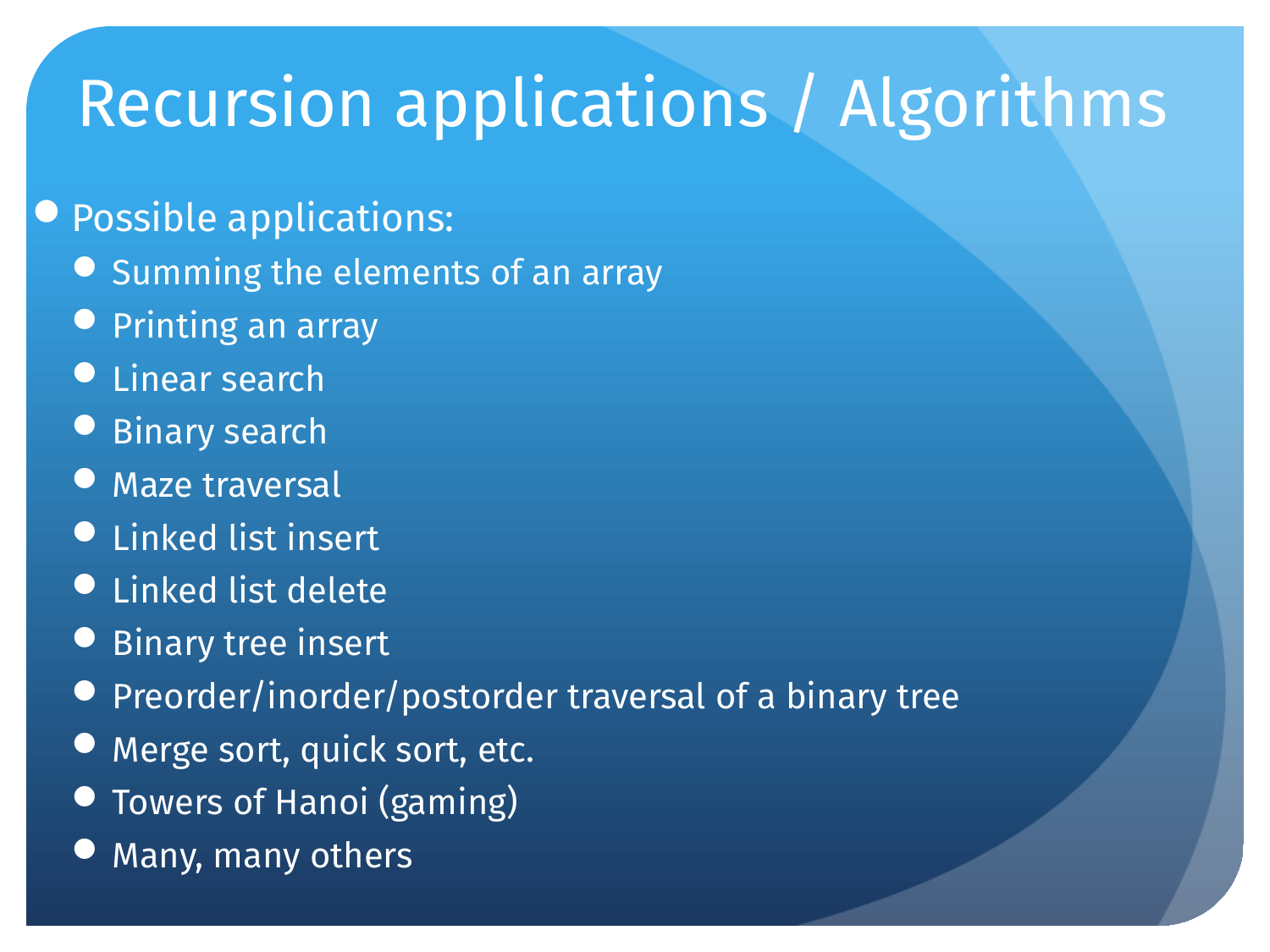

# Recursion applications / Algorithms
Possible applications:
Summing the elements of an array
Printing an array
Linear search
Binary search
Maze traversal
Linked list insert
Linked list delete
Binary tree insert
Preorder/inorder/postorder traversal of a binary tree
Merge sort, quick sort, etc.
Towers of Hanoi (gaming)
Many, many others